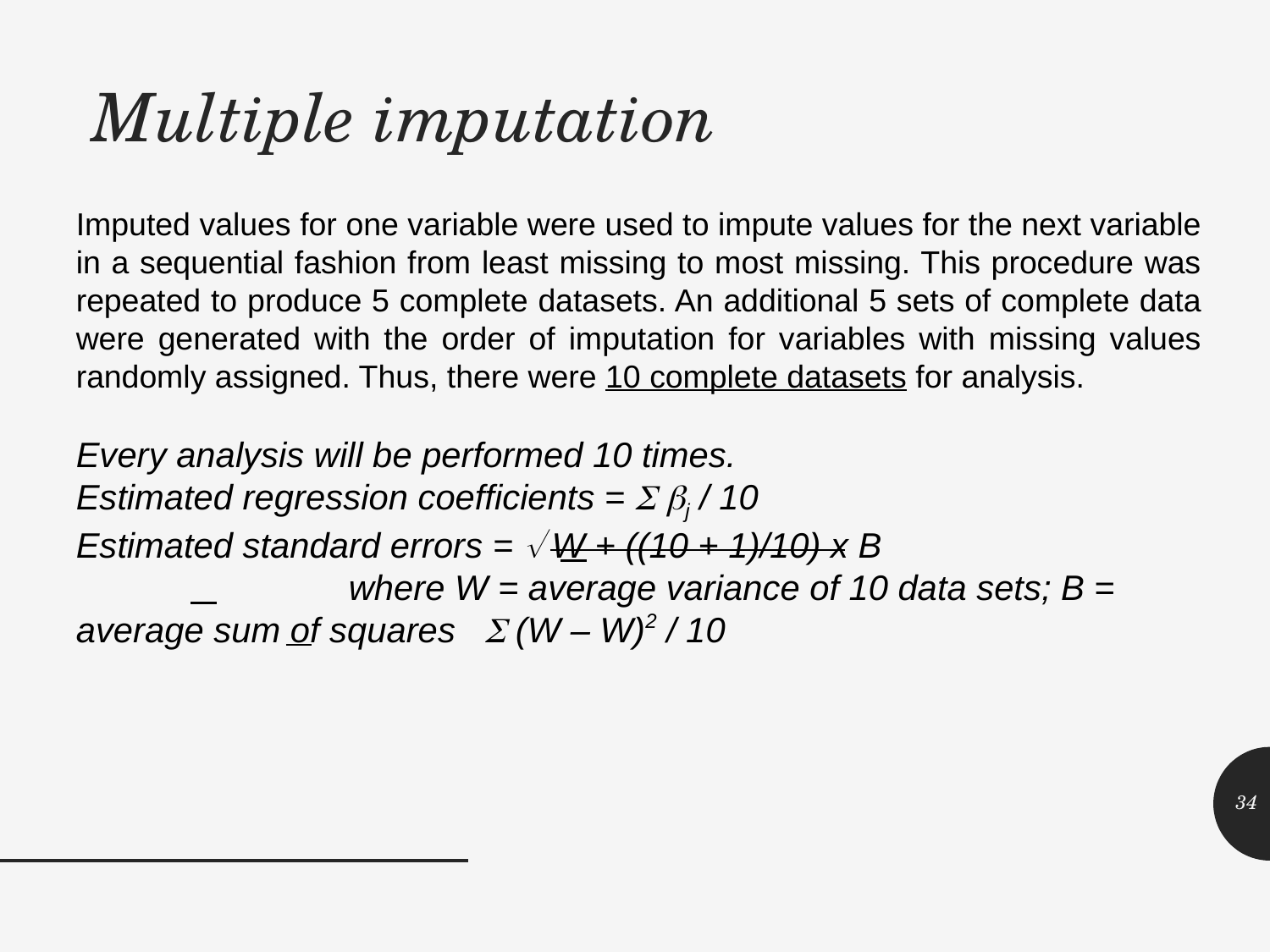

# Multiple imputation
Imputed values for one variable were used to impute values for the next variable in a sequential fashion from least missing to most missing. This procedure was repeated to produce 5 complete datasets. An additional 5 sets of complete data were generated with the order of imputation for variables with missing values randomly assigned. Thus, there were 10 complete datasets for analysis.

Every analysis will be performed 10 times.
Estimated regression coefficients = Σ βj / 10
Estimated standard errors = √ W + ((10 + 1)/10) x B                                                             where W = average variance of 10 data sets; B = average sum of squares   Σ (W – W)2 / 10
34